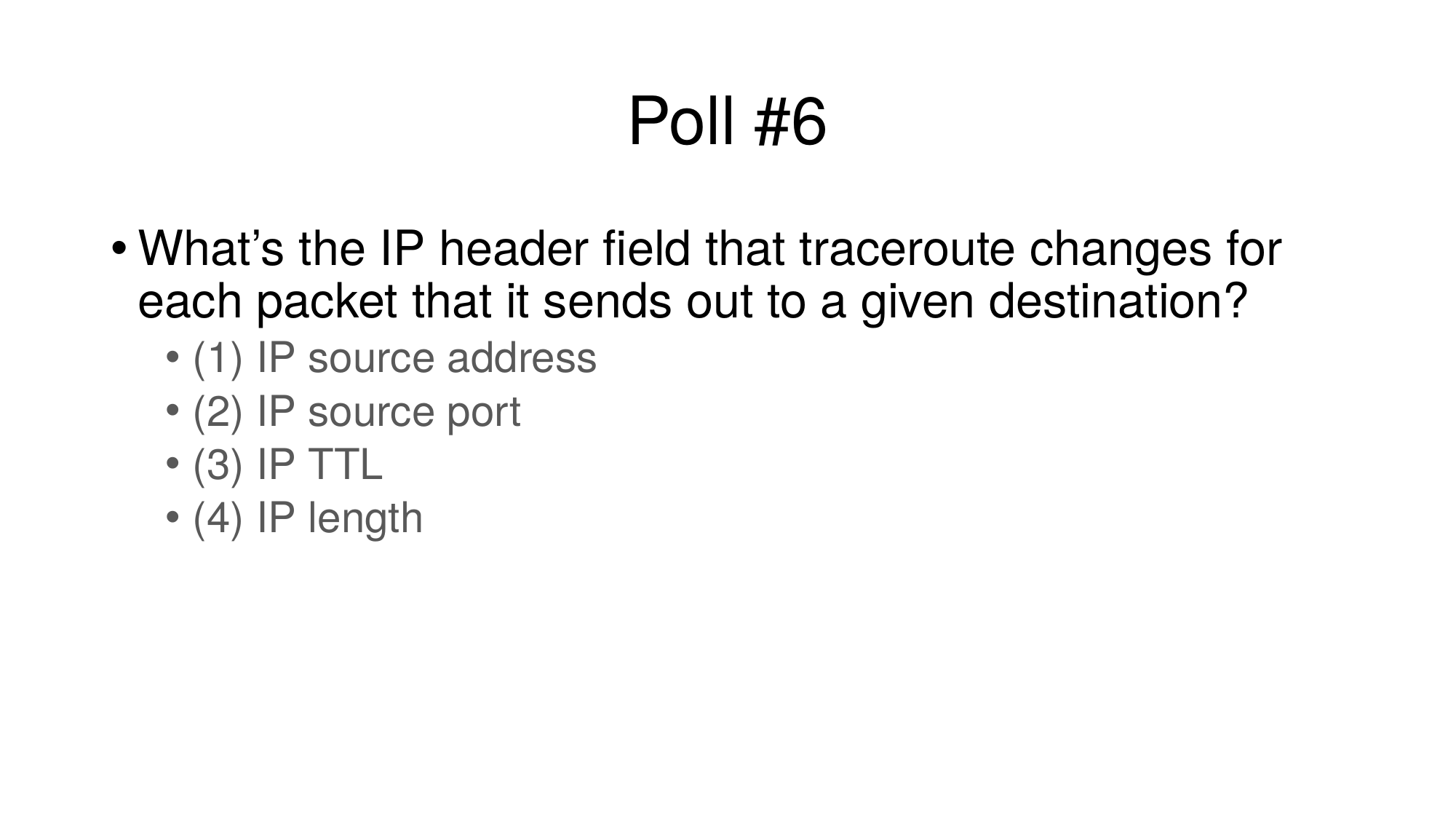

# Poll #6
What’s the IP header field that traceroute changes for each packet that it sends out to a given destination?
(1) IP source address
(2) IP source port
(3) IP TTL
(4) IP length